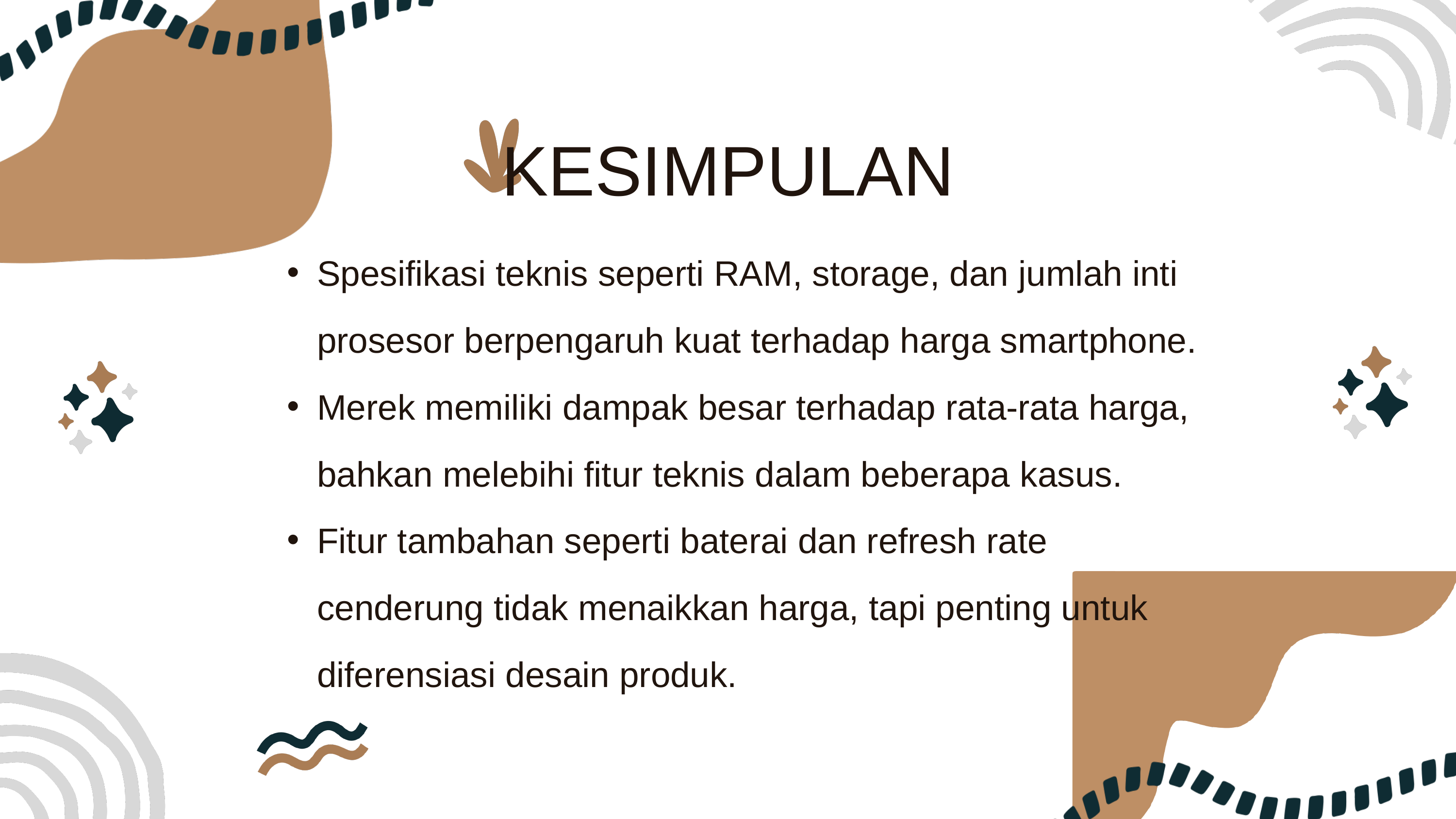

KESIMPULAN

Spesifikasi teknis seperti RAM, storage, dan jumlah inti prosesor berpengaruh kuat terhadap harga smartphone.
Merek memiliki dampak besar terhadap rata-rata harga, bahkan melebihi fitur teknis dalam beberapa kasus.
Fitur tambahan seperti baterai dan refresh rate cenderung tidak menaikkan harga, tapi penting untuk diferensiasi desain produk.